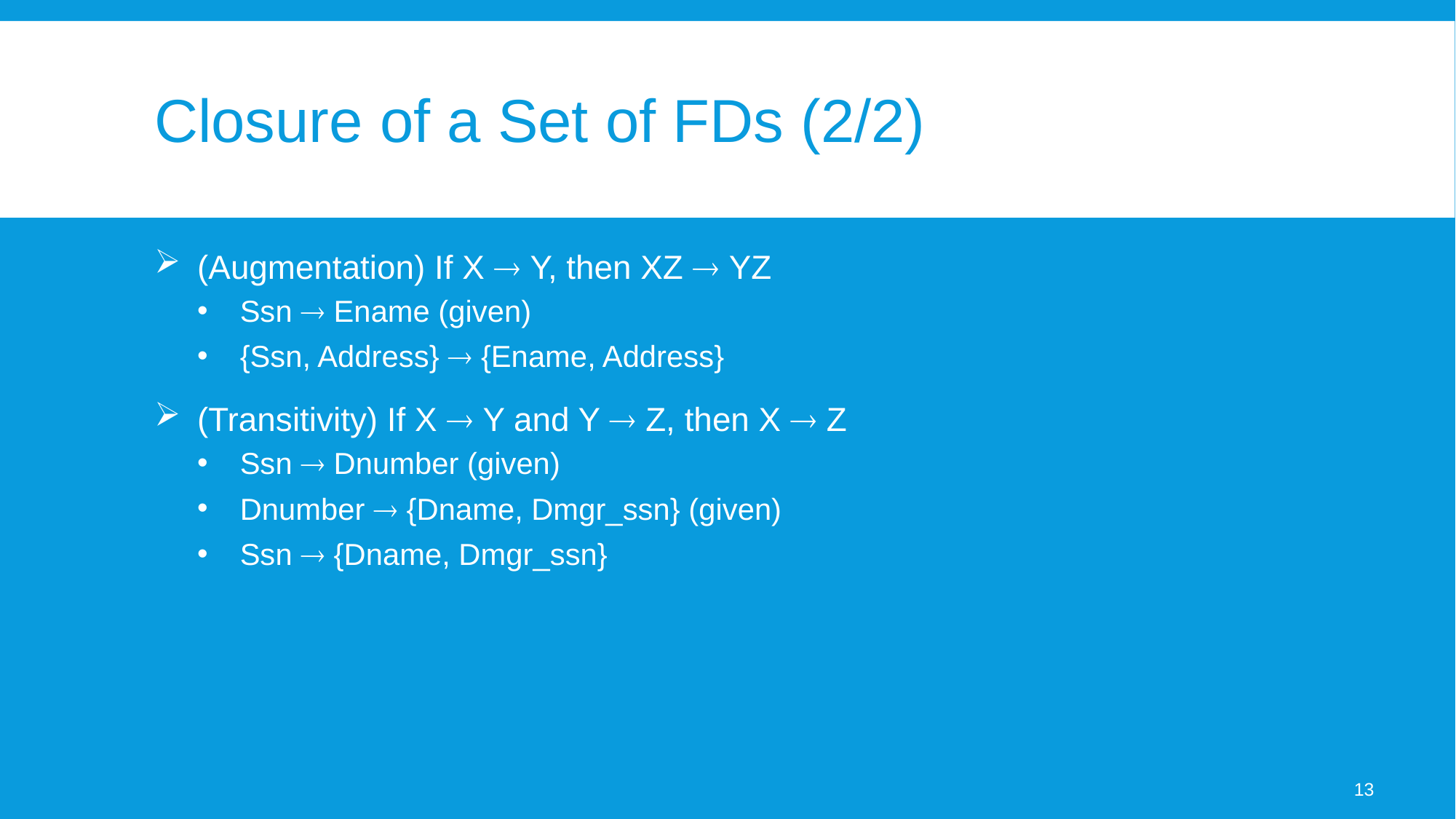

# Closure of a Set of FDs (2/2)
(Augmentation) If X → Y, then XZ → YZ
Ssn → Ename (given)
{Ssn, Address} → {Ename, Address}
(Transitivity) If X → Y and Y → Z, then X → Z
Ssn → Dnumber (given)
Dnumber → {Dname, Dmgr_ssn} (given)
Ssn → {Dname, Dmgr_ssn}

13